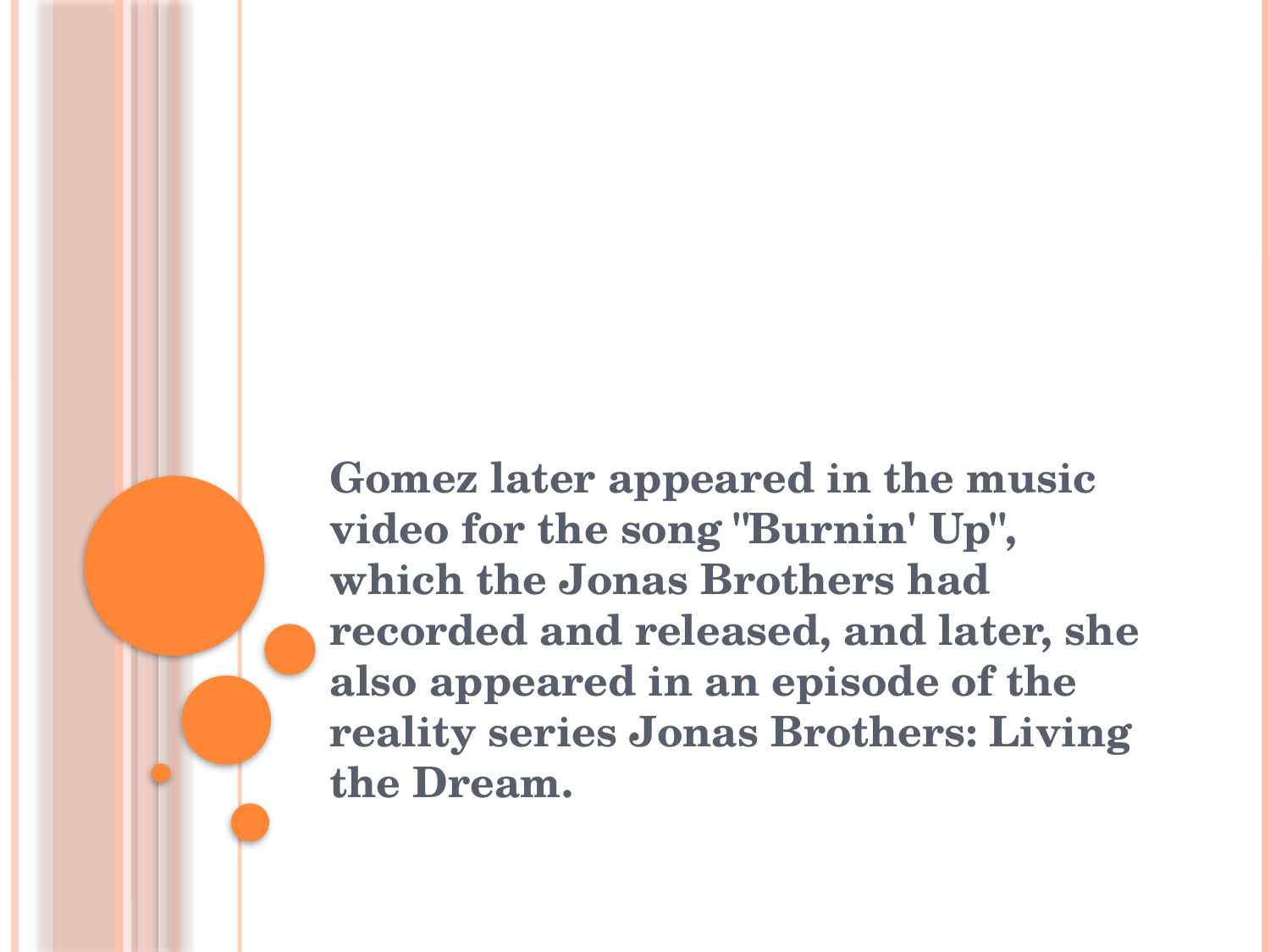

#
Gomez later appeared in the music video for the song "Burnin' Up", which the Jonas Brothers had recorded and released, and later, she also appeared in an episode of the reality series Jonas Brothers: Living the Dream.